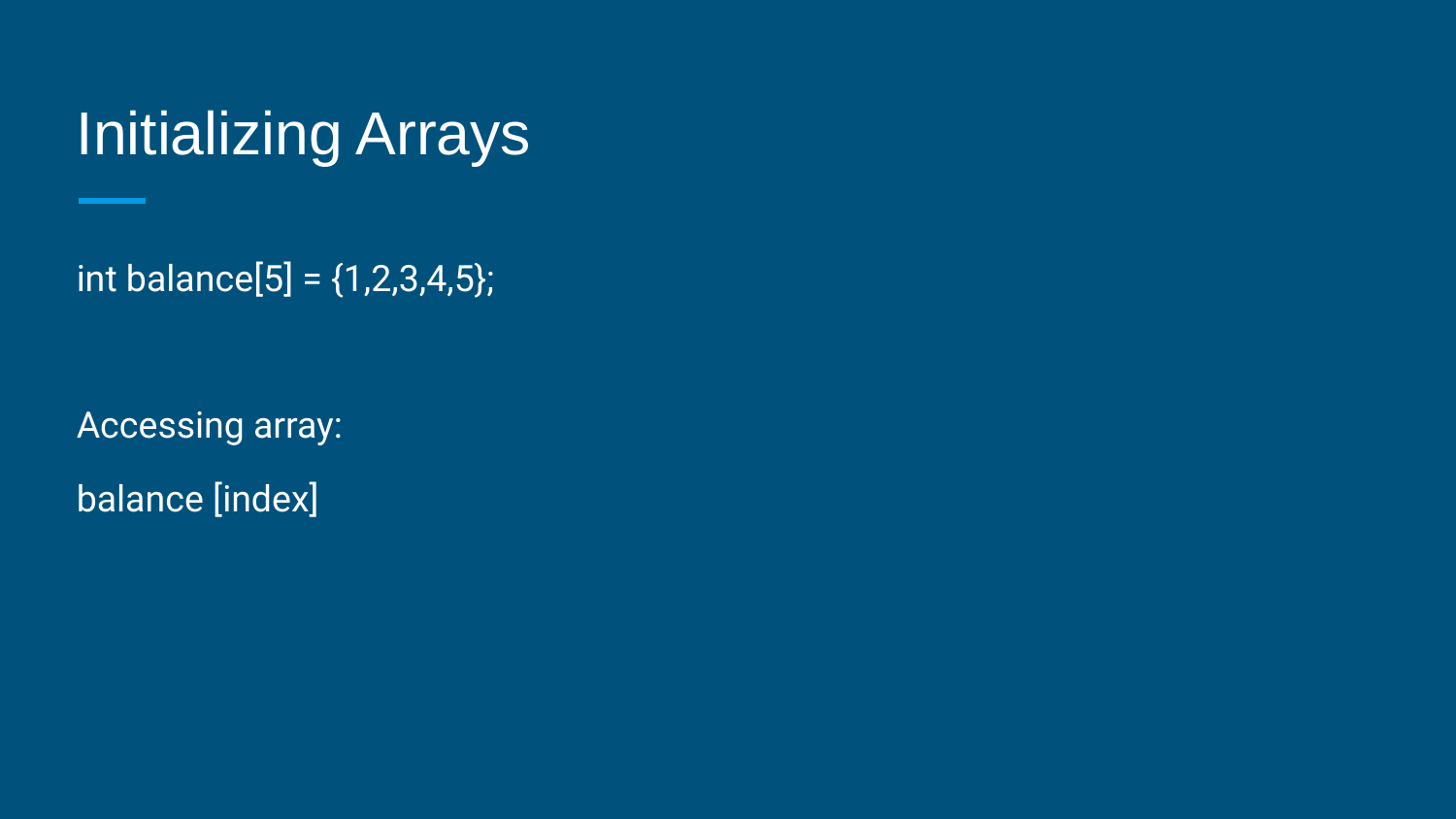

# Initializing Arrays
int balance[5] = {1,2,3,4,5};

Accessing array:
balance [index]